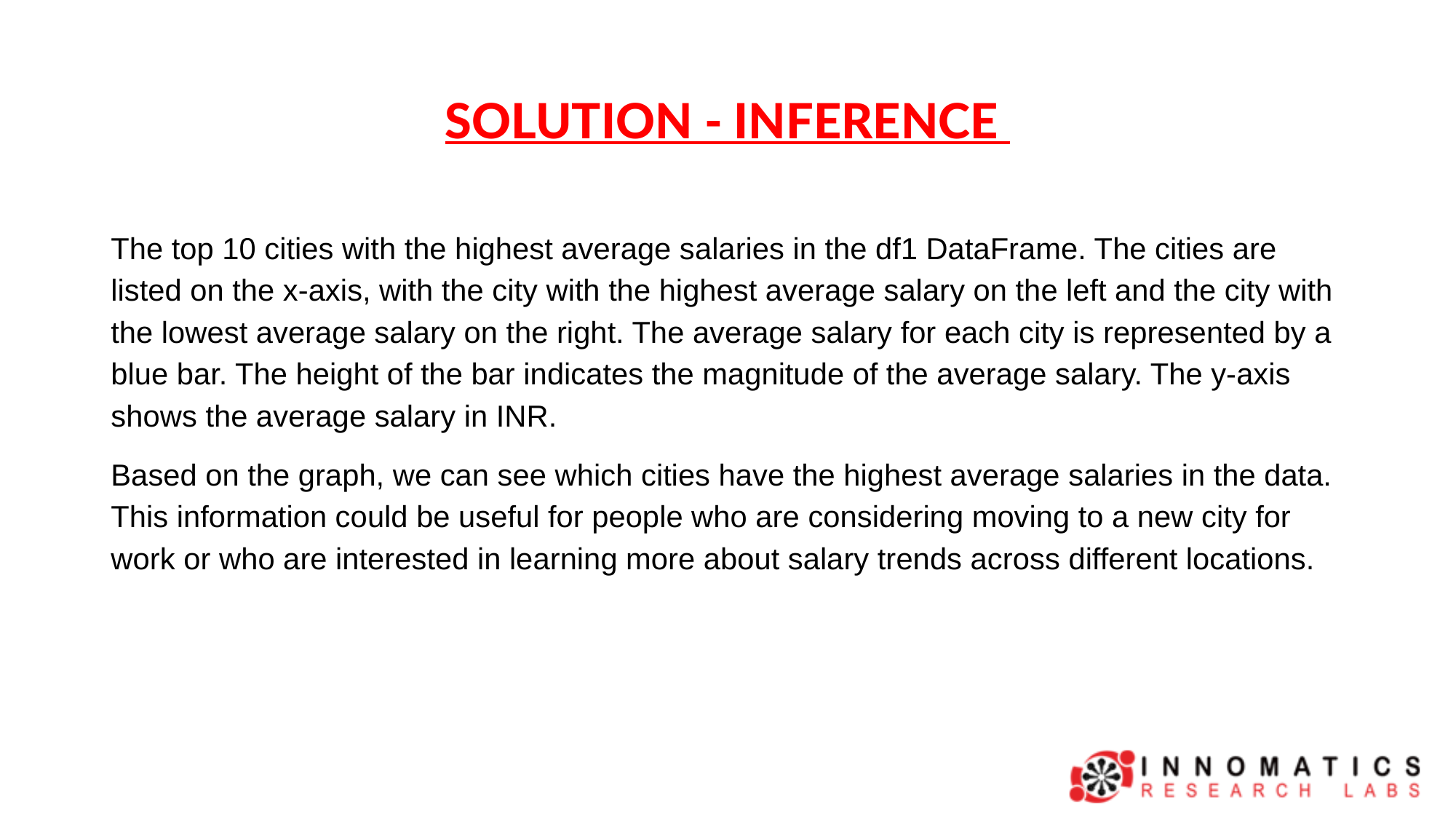

# SOLUTION - INFERENCE
The top 10 cities with the highest average salaries in the df1 DataFrame. The cities are listed on the x-axis, with the city with the highest average salary on the left and the city with the lowest average salary on the right. The average salary for each city is represented by a blue bar. The height of the bar indicates the magnitude of the average salary. The y-axis shows the average salary in INR.
Based on the graph, we can see which cities have the highest average salaries in the data. This information could be useful for people who are considering moving to a new city for work or who are interested in learning more about salary trends across different locations.